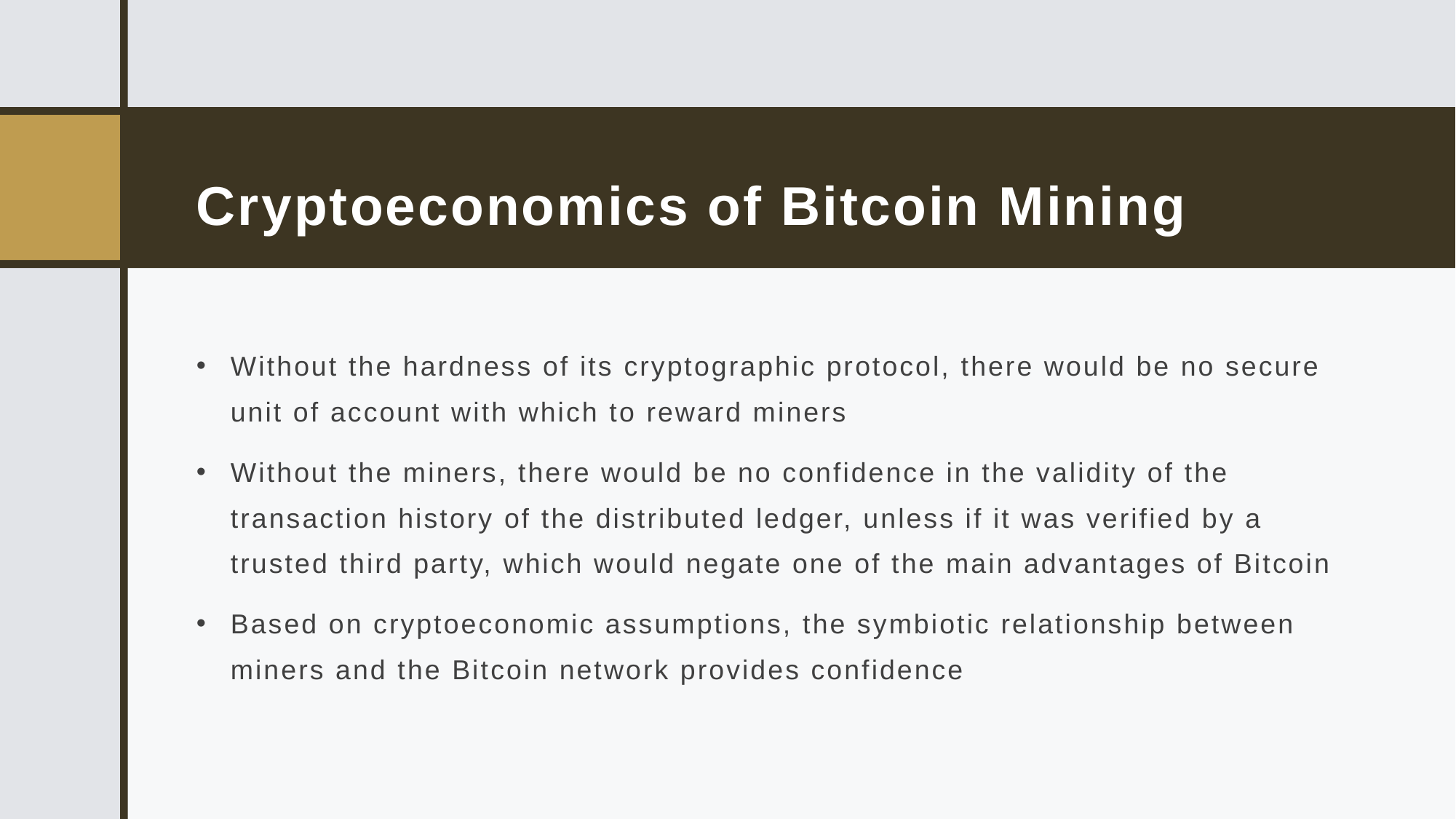

# Cryptoeconomics of Bitcoin Mining

Without the hardness of its cryptographic protocol, there would be no secure unit of account with which to reward miners
Without the miners, there would be no confidence in the validity of the transaction history of the distributed ledger, unless if it was verified by a trusted third party, which would negate one of the main advantages of Bitcoin
Based on cryptoeconomic assumptions, the symbiotic relationship between miners and the Bitcoin network provides confidence